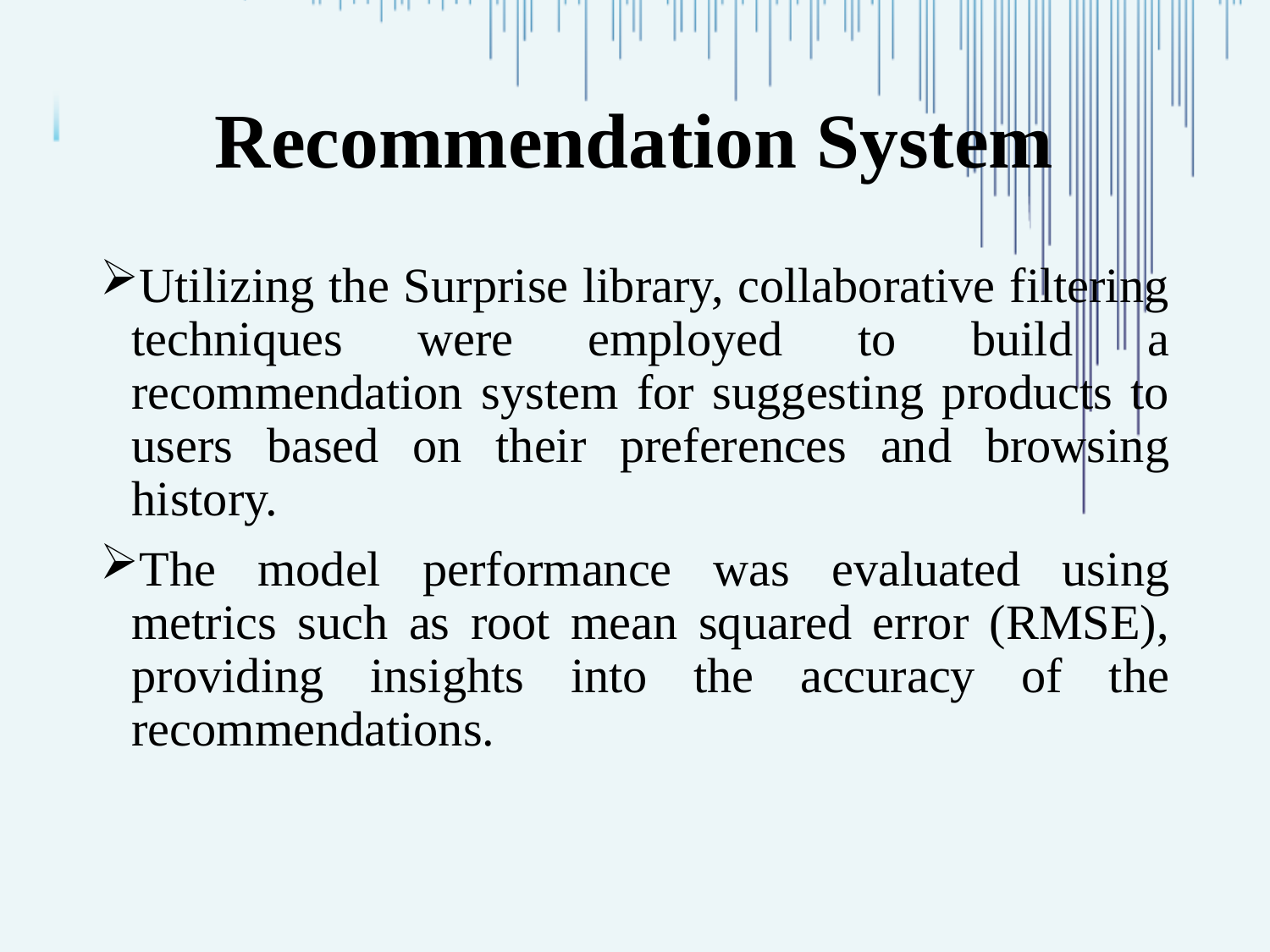

# Recommendation System
Utilizing the Surprise library, collaborative filtering techniques were employed to build a recommendation system for suggesting products to users based on their preferences and browsing history.
The model performance was evaluated using metrics such as root mean squared error (RMSE), providing insights into the accuracy of the recommendations.